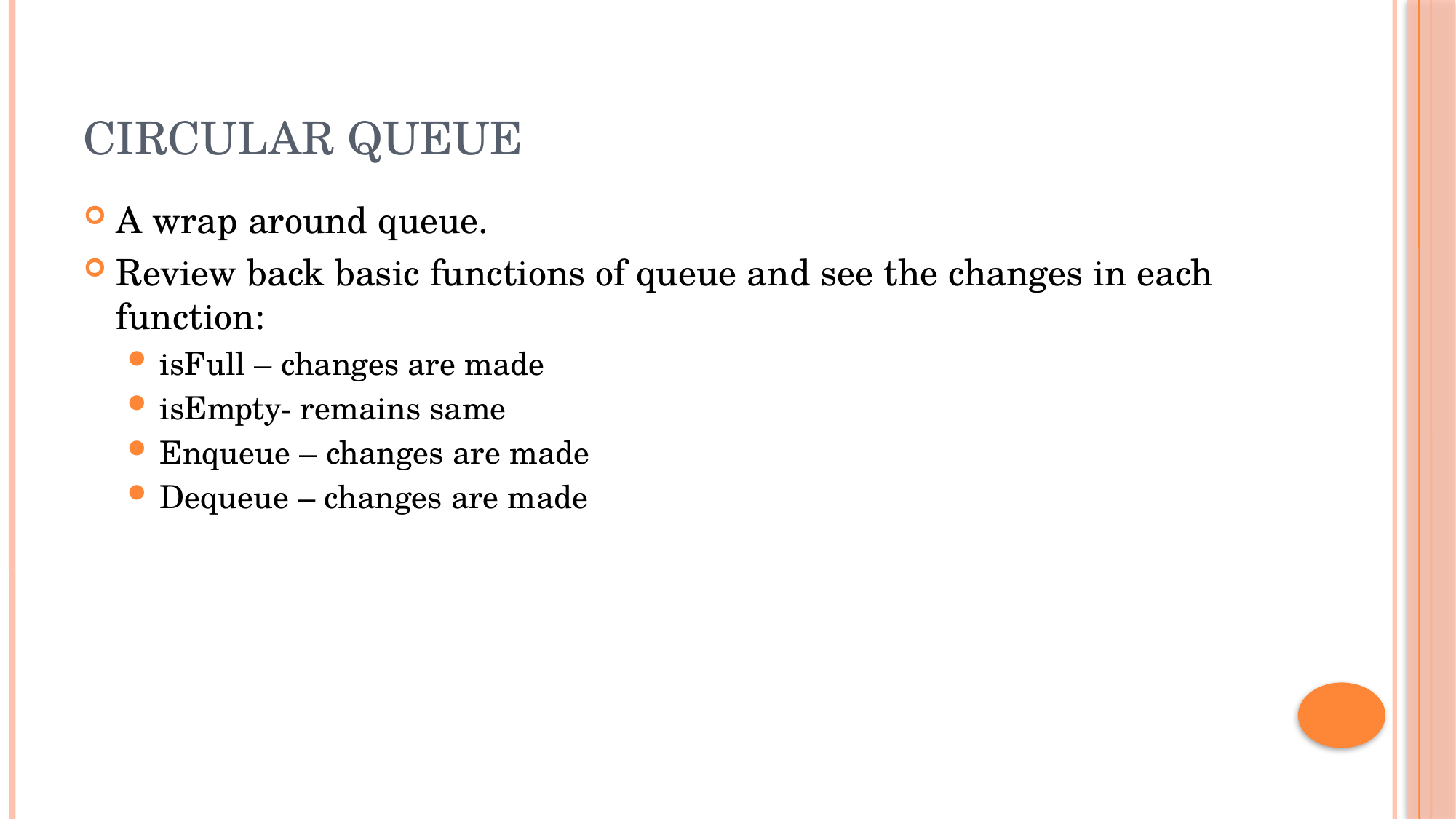

# Circular queue
A wrap around queue.
Review back basic functions of queue and see the changes in each function:
isFull – changes are made
isEmpty- remains same
Enqueue – changes are made
Dequeue – changes are made